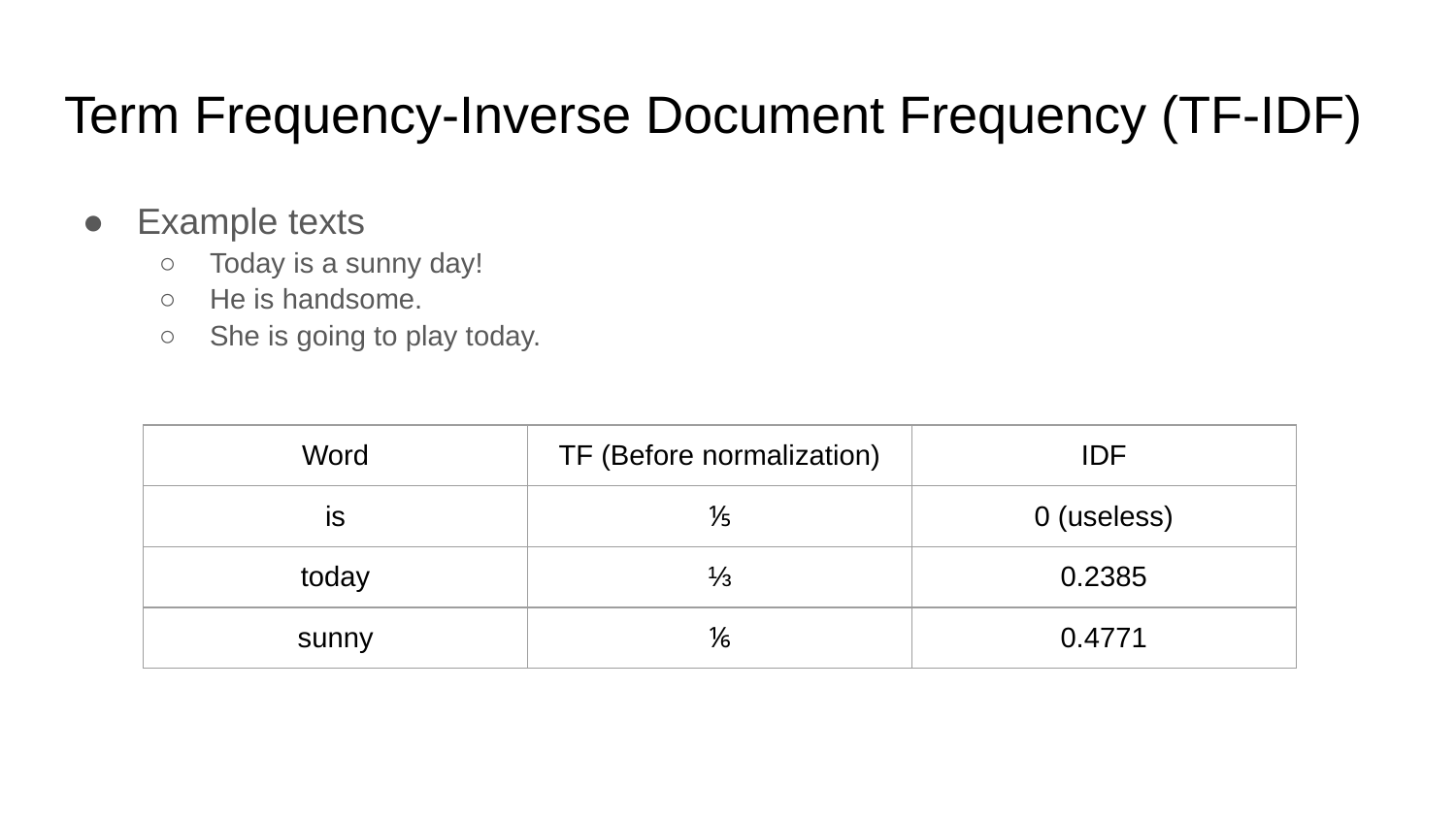

# Term Frequency-Inverse Document Frequency (TF-IDF)

Example texts
Today is a sunny day!
He is handsome.
She is going to play today.

| Word | TF (Before normalization) | IDF |
| --- | --- | --- |
| is | ⅕ | 0 (useless) |
| today | ⅓ | 0.2385 |
| sunny | ⅙ | 0.4771 |